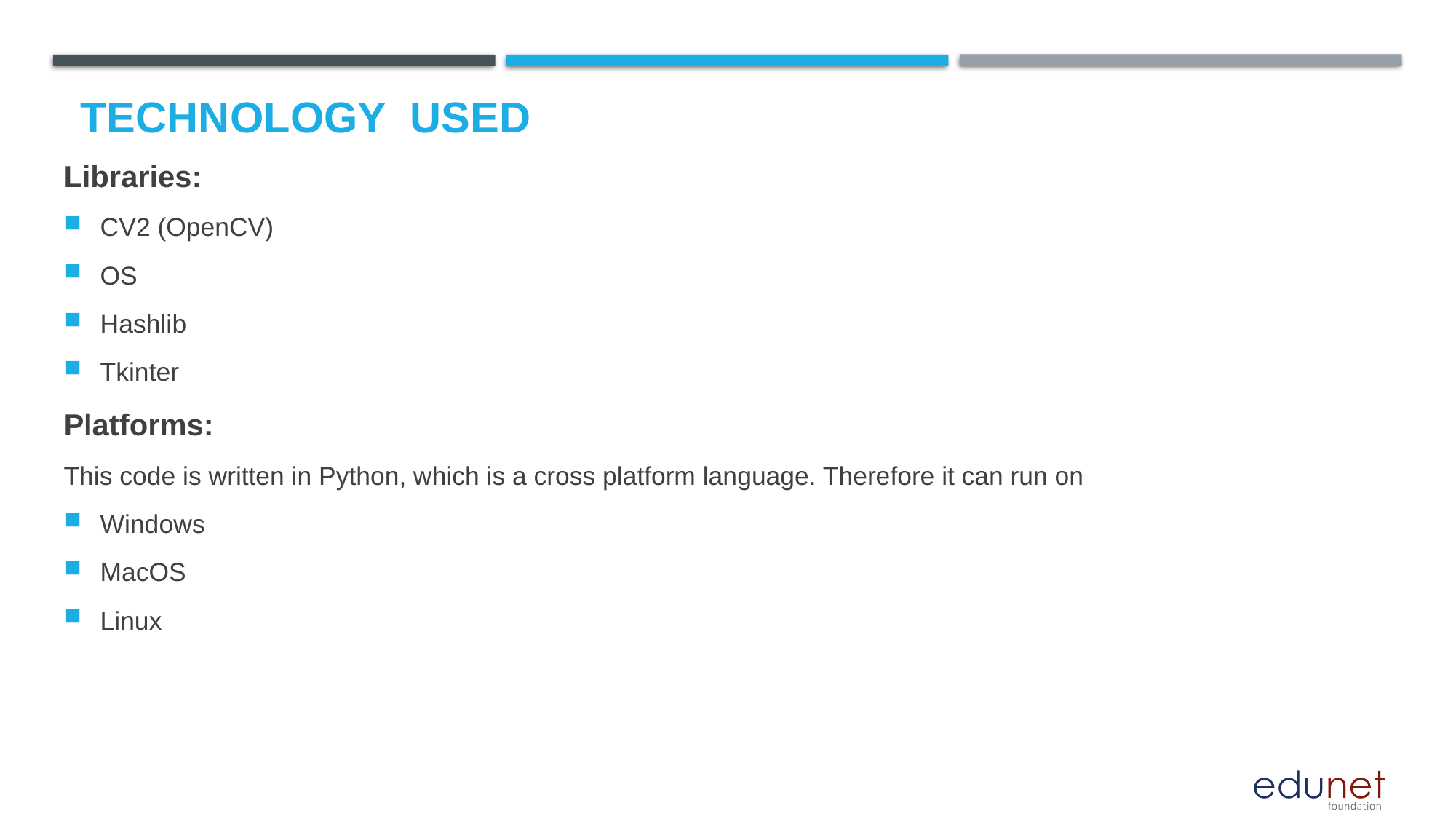

# Technology  used
Libraries:
CV2 (OpenCV)
OS
Hashlib
Tkinter
Platforms:
This code is written in Python, which is a cross platform language. Therefore it can run on
Windows
MacOS
Linux